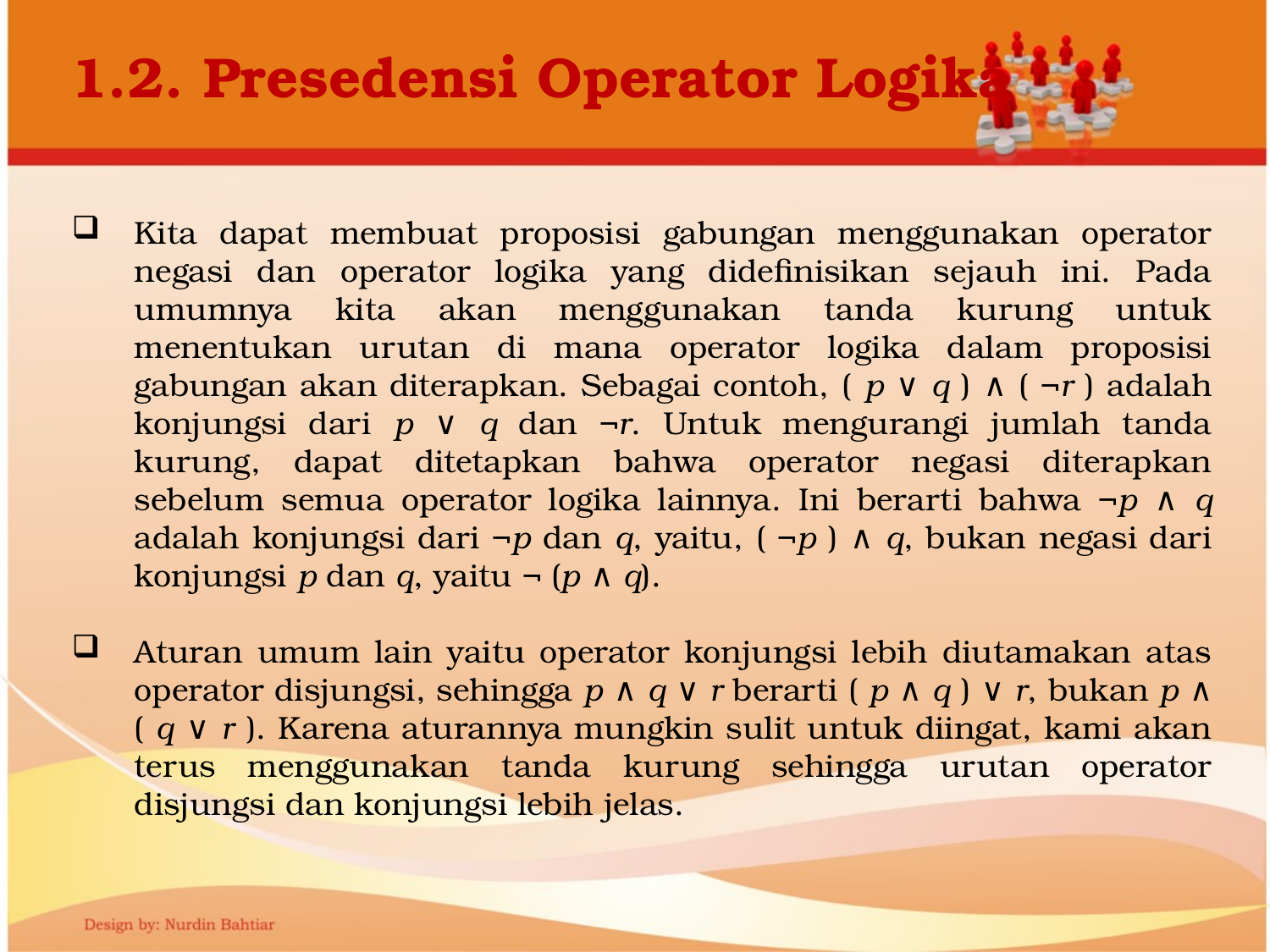

# 1.2. Presedensi Operator Logika
Kita dapat membuat proposisi gabungan menggunakan operator negasi dan operator logika yang didefinisikan sejauh ini. Pada umumnya kita akan menggunakan tanda kurung untuk menentukan urutan di mana operator logika dalam proposisi gabungan akan diterapkan. Sebagai contoh, ( p ∨ q ) ∧ ( ¬r ) adalah konjungsi dari p ∨ q dan ¬r. Untuk mengurangi jumlah tanda kurung, dapat ditetapkan bahwa operator negasi diterapkan sebelum semua operator logika lainnya. Ini berarti bahwa ¬p ∧ q adalah konjungsi dari ¬p dan q, yaitu, ( ¬p ) ∧ q, bukan negasi dari konjungsi p dan q, yaitu ¬ (p ∧ q).

Aturan umum lain yaitu operator konjungsi lebih diutamakan atas operator disjungsi, sehingga p ∧ q ∨ r berarti ( p ∧ q ) ∨ r, bukan p ∧ ( q ∨ r ). Karena aturannya mungkin sulit untuk diingat, kami akan terus menggunakan tanda kurung sehingga urutan operator disjungsi dan konjungsi lebih jelas.